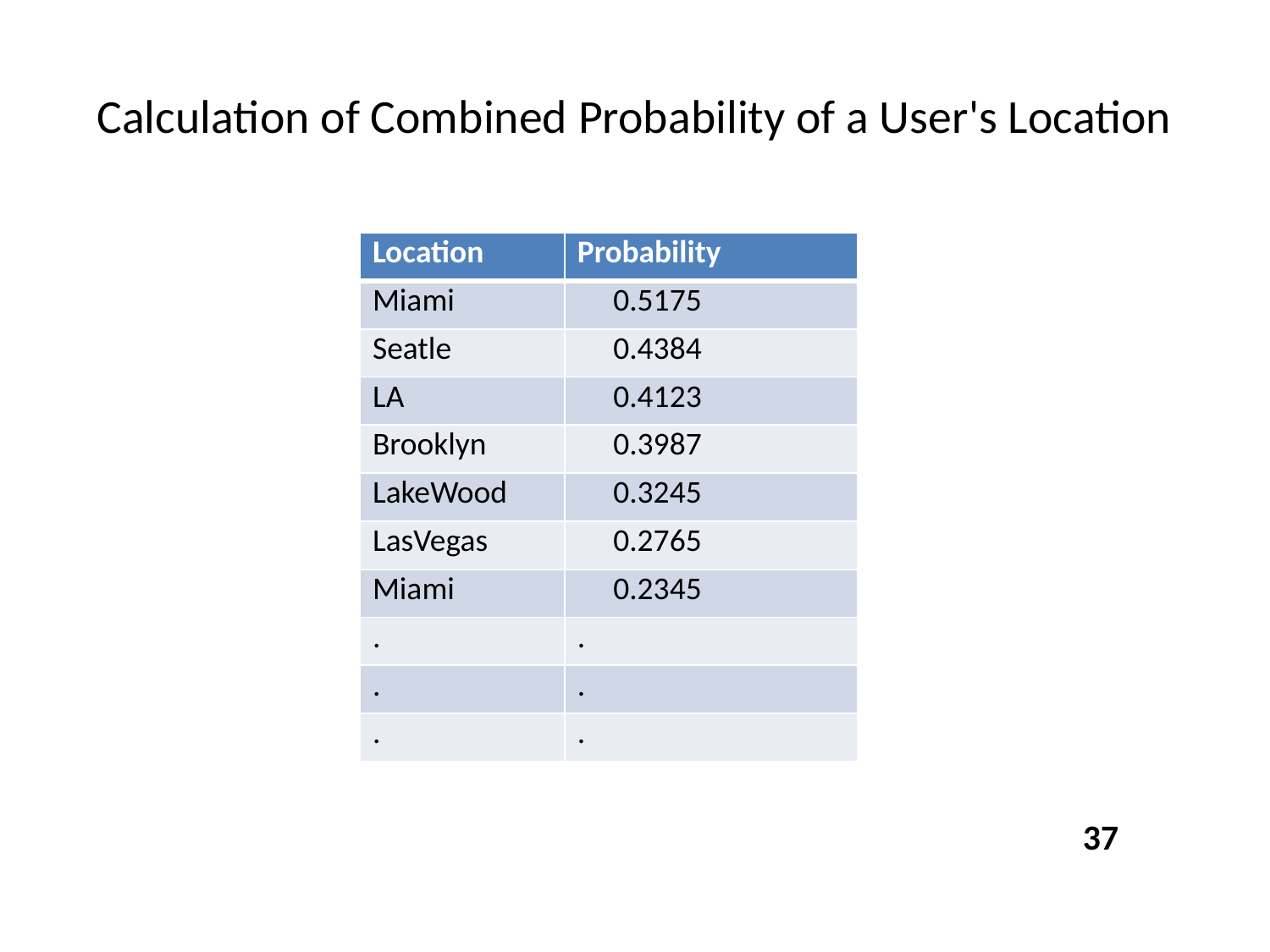

# Calculation of Combined Probability of a User's Location
| Location | Probability |
| --- | --- |
| Miami | 0.5175 |
| Seatle | 0.4384 |
| LA | 0.4123 |
| Brooklyn | 0.3987 |
| LakeWood | 0.3245 |
| LasVegas | 0.2765 |
| Miami | 0.2345 |
| . | . |
| . | . |
| . | . |
37